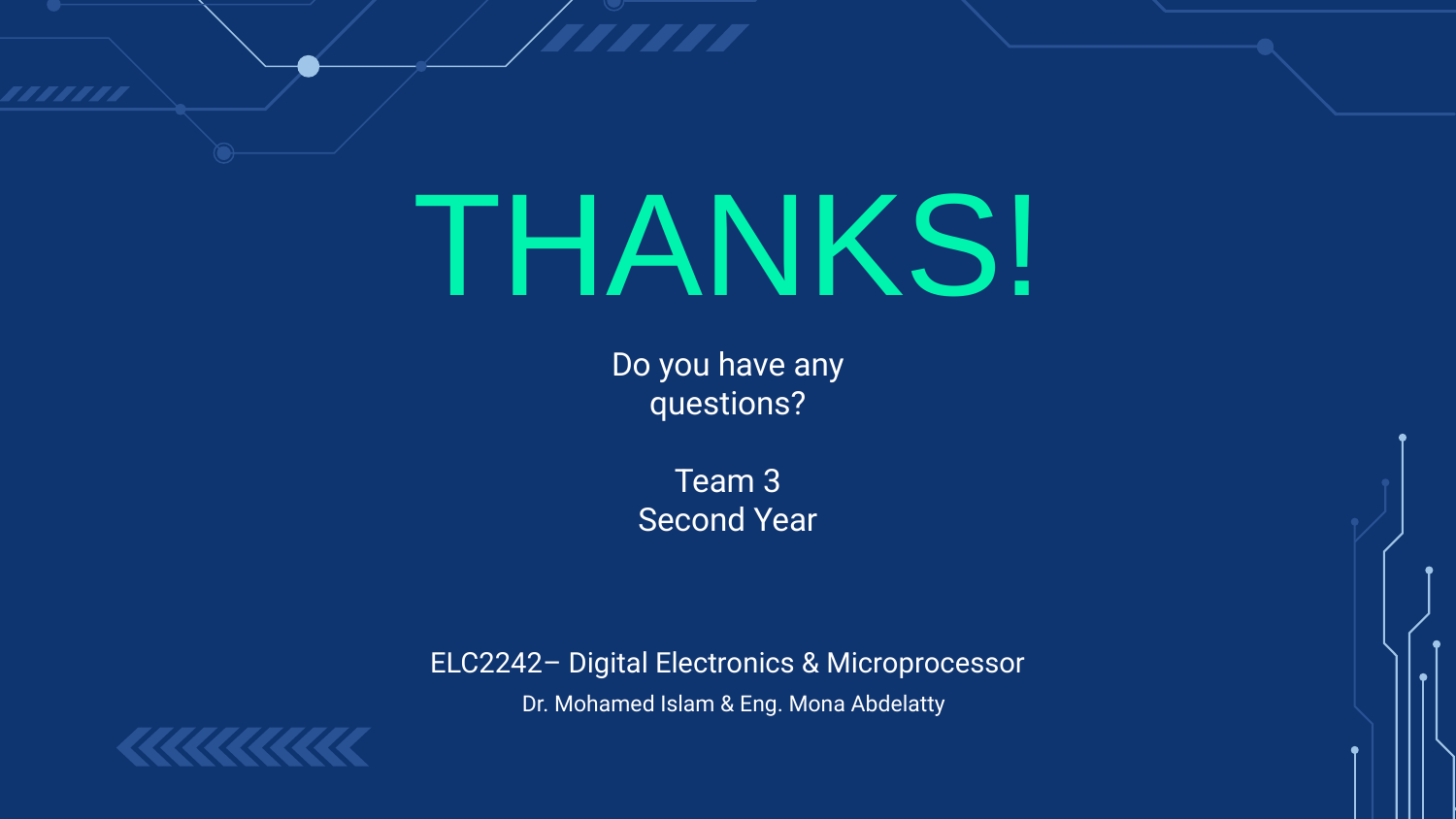

# THANKS!
Do you have any questions?

Team 3
Second Year

ELC2242– Digital Electronics & Microprocessor
Please keep this slide for attribution
Dr. Mohamed Islam & Eng. Mona Abdelatty